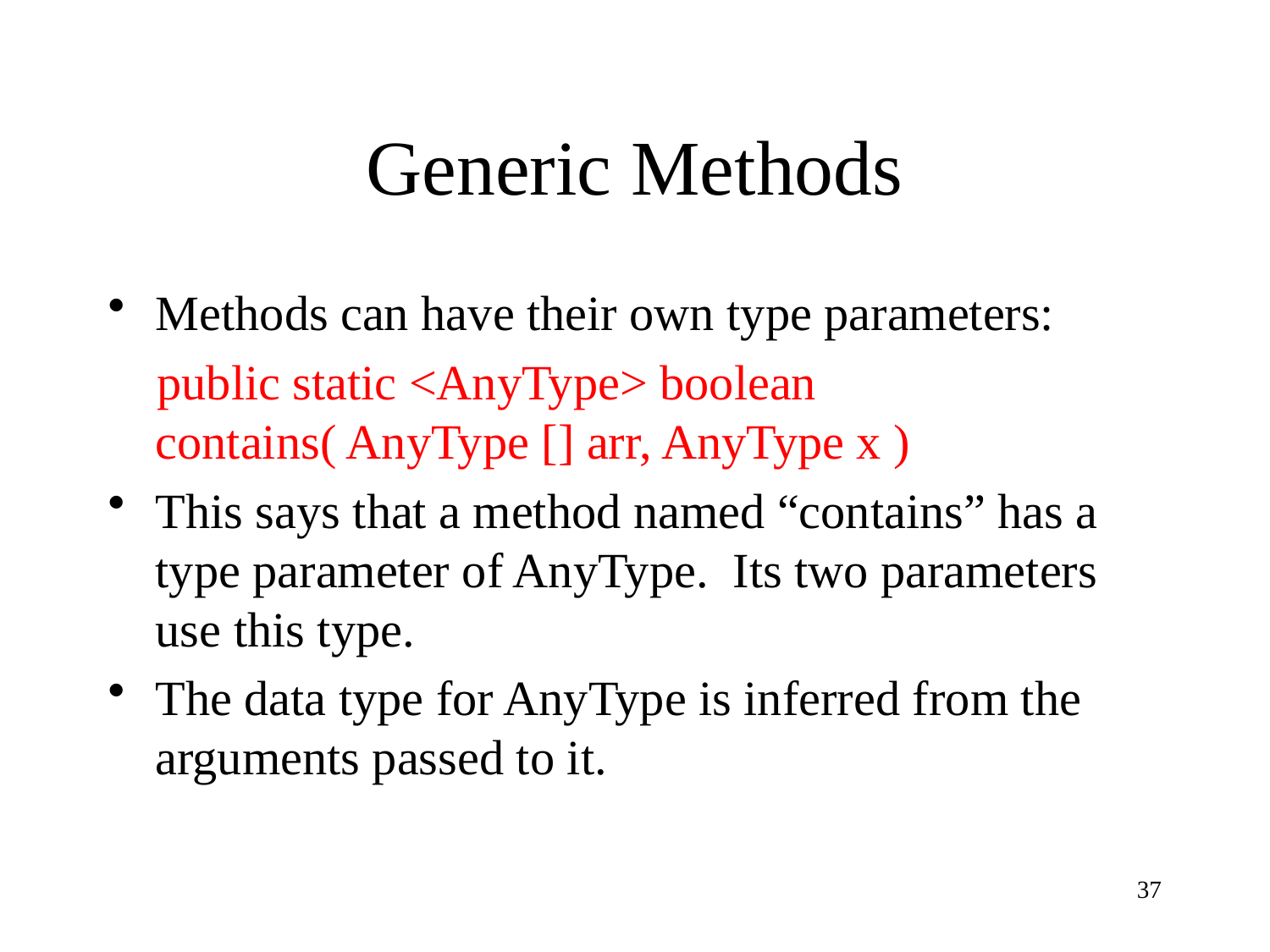

# Generic Methods
Methods can have their own type parameters:
    public static <AnyType> boolean contains( AnyType [] arr, AnyType x )
This says that a method named “contains” has a type parameter of AnyType.  Its two parameters use this type.
The data type for AnyType is inferred from the arguments passed to it.
37